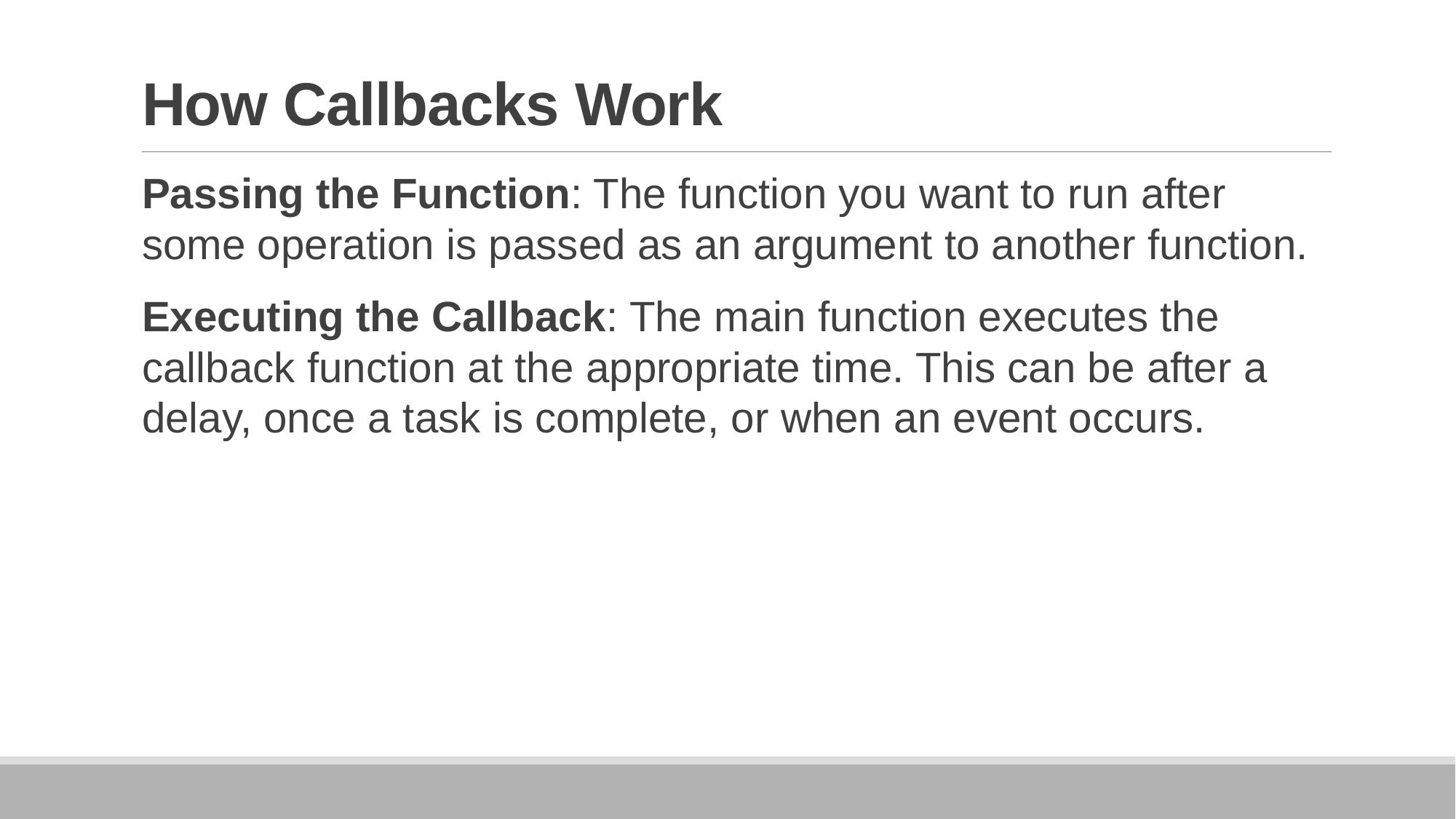

# How Callbacks Work
Passing the Function: The function you want to run after some operation is passed as an argument to another function.
Executing the Callback: The main function executes the callback function at the appropriate time. This can be after a delay, once a task is complete, or when an event occurs.